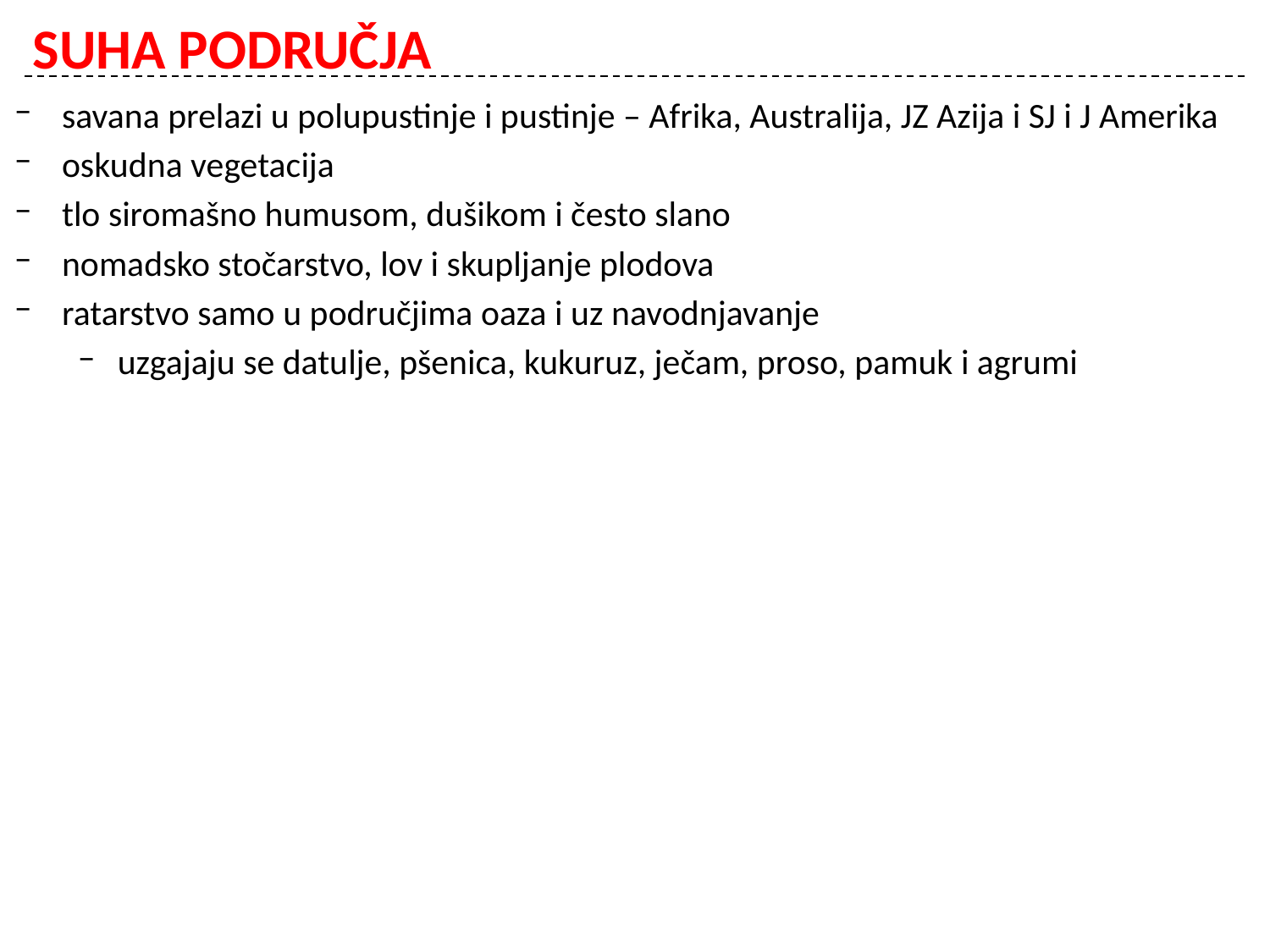

# SUHA PODRUČJA
savana prelazi u polupustinje i pustinje – Afrika, Australija, JZ Azija i SJ i J Amerika
oskudna vegetacija
tlo siromašno humusom, dušikom i često slano
nomadsko stočarstvo, lov i skupljanje plodova
ratarstvo samo u područjima oaza i uz navodnjavanje
uzgajaju se datulje, pšenica, kukuruz, ječam, proso, pamuk i agrumi